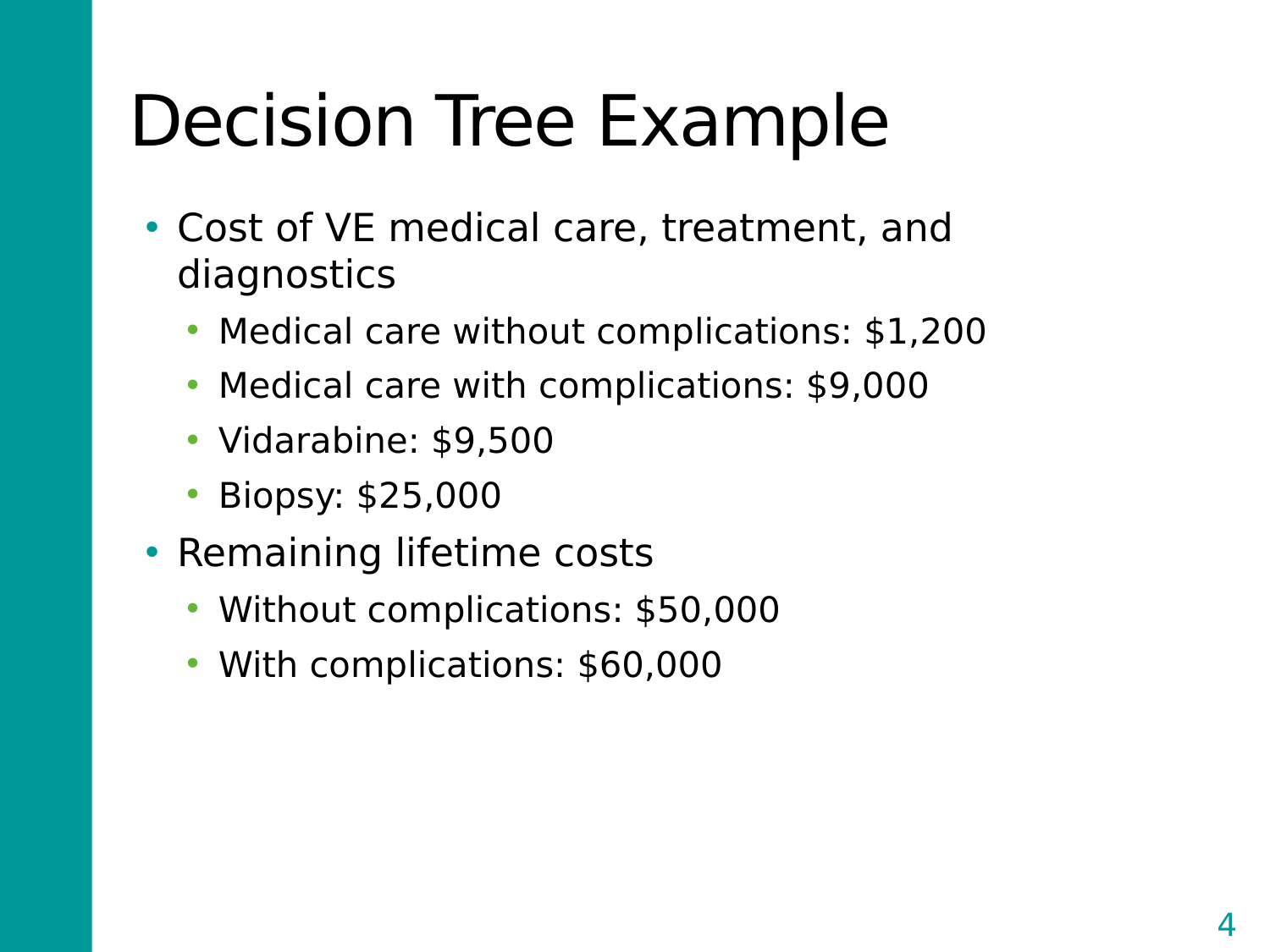

# Decision Tree Example
Cost of VE medical care, treatment, and diagnostics
Medical care without complications: $1,200
Medical care with complications: $9,000
Vidarabine: $9,500
Biopsy: $25,000
Remaining lifetime costs
Without complications: $50,000
With complications: $60,000
4